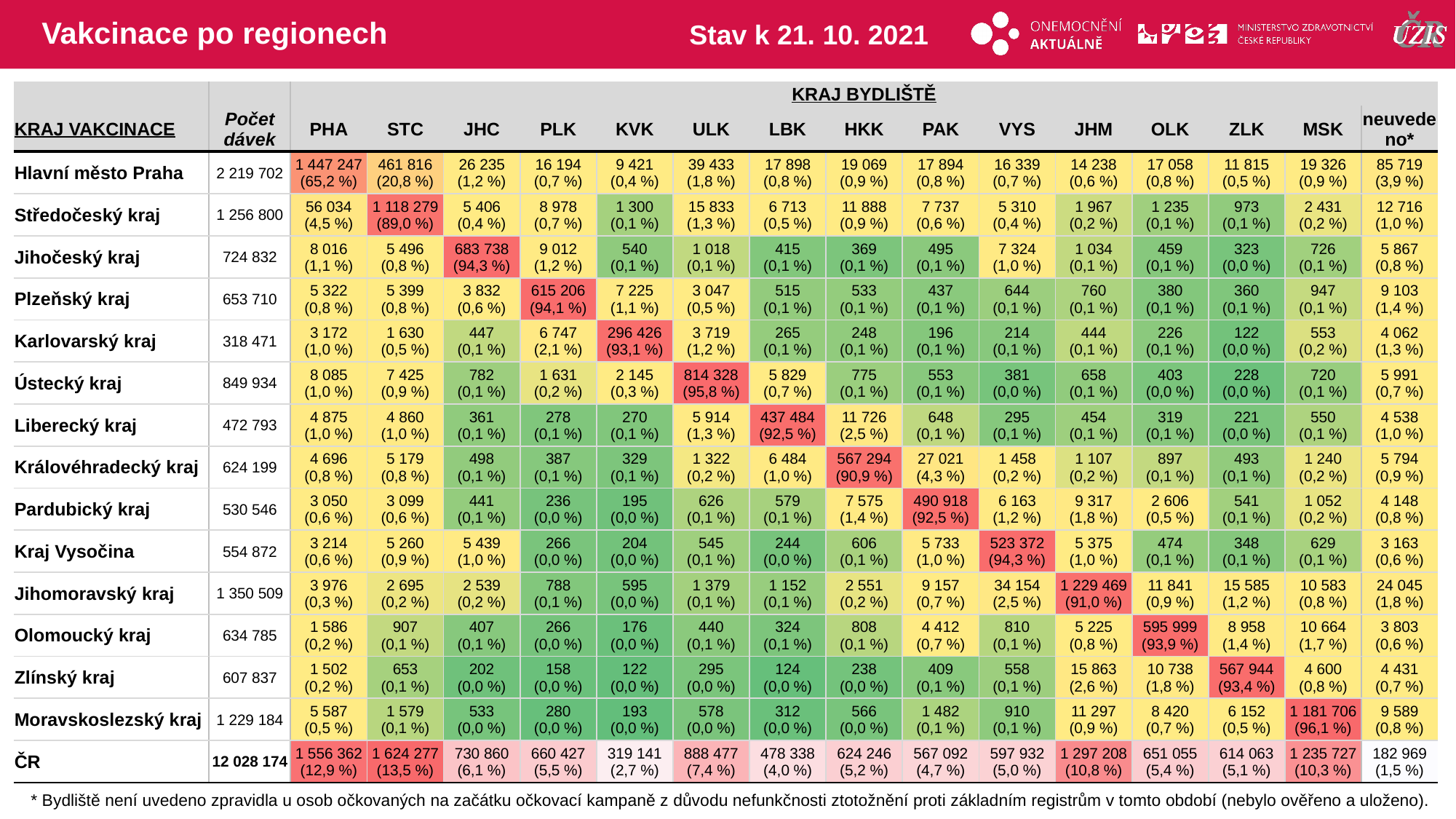

# Vakcinace po regionech
Stav k 21. 10. 2021
|  |  | KRAJ BYDLIŠTĚ |  |  |  |  |  |  |  |  |  |  |  |  |  |  |
| --- | --- | --- | --- | --- | --- | --- | --- | --- | --- | --- | --- | --- | --- | --- | --- | --- |
| KRAJ VAKCINACE | Počet dávek | PHA | STC | JHC | PLK | KVK | ULK | LBK | HKK | PAK | VYS | JHM | OLK | ZLK | MSK | neuvedeno\* |
| Hlavní město Praha | 2 219 702 | 1 447 247 (65,2 %) | 461 816 (20,8 %) | 26 235 (1,2 %) | 16 194 (0,7 %) | 9 421 (0,4 %) | 39 433 (1,8 %) | 17 898 (0,8 %) | 19 069 (0,9 %) | 17 894 (0,8 %) | 16 339 (0,7 %) | 14 238 (0,6 %) | 17 058 (0,8 %) | 11 815 (0,5 %) | 19 326 (0,9 %) | 85 719 (3,9 %) |
| Středočeský kraj | 1 256 800 | 56 034 (4,5 %) | 1 118 279 (89,0 %) | 5 406 (0,4 %) | 8 978 (0,7 %) | 1 300 (0,1 %) | 15 833 (1,3 %) | 6 713 (0,5 %) | 11 888 (0,9 %) | 7 737 (0,6 %) | 5 310 (0,4 %) | 1 967 (0,2 %) | 1 235 (0,1 %) | 973 (0,1 %) | 2 431 (0,2 %) | 12 716 (1,0 %) |
| Jihočeský kraj | 724 832 | 8 016 (1,1 %) | 5 496 (0,8 %) | 683 738 (94,3 %) | 9 012 (1,2 %) | 540 (0,1 %) | 1 018 (0,1 %) | 415 (0,1 %) | 369 (0,1 %) | 495 (0,1 %) | 7 324 (1,0 %) | 1 034 (0,1 %) | 459 (0,1 %) | 323 (0,0 %) | 726 (0,1 %) | 5 867 (0,8 %) |
| Plzeňský kraj | 653 710 | 5 322 (0,8 %) | 5 399 (0,8 %) | 3 832 (0,6 %) | 615 206 (94,1 %) | 7 225 (1,1 %) | 3 047 (0,5 %) | 515 (0,1 %) | 533 (0,1 %) | 437 (0,1 %) | 644 (0,1 %) | 760 (0,1 %) | 380 (0,1 %) | 360 (0,1 %) | 947 (0,1 %) | 9 103 (1,4 %) |
| Karlovarský kraj | 318 471 | 3 172 (1,0 %) | 1 630 (0,5 %) | 447 (0,1 %) | 6 747 (2,1 %) | 296 426 (93,1 %) | 3 719 (1,2 %) | 265 (0,1 %) | 248 (0,1 %) | 196 (0,1 %) | 214 (0,1 %) | 444 (0,1 %) | 226 (0,1 %) | 122 (0,0 %) | 553 (0,2 %) | 4 062 (1,3 %) |
| Ústecký kraj | 849 934 | 8 085 (1,0 %) | 7 425 (0,9 %) | 782 (0,1 %) | 1 631 (0,2 %) | 2 145 (0,3 %) | 814 328 (95,8 %) | 5 829 (0,7 %) | 775 (0,1 %) | 553 (0,1 %) | 381 (0,0 %) | 658 (0,1 %) | 403 (0,0 %) | 228 (0,0 %) | 720 (0,1 %) | 5 991 (0,7 %) |
| Liberecký kraj | 472 793 | 4 875 (1,0 %) | 4 860 (1,0 %) | 361 (0,1 %) | 278 (0,1 %) | 270 (0,1 %) | 5 914 (1,3 %) | 437 484 (92,5 %) | 11 726 (2,5 %) | 648 (0,1 %) | 295 (0,1 %) | 454 (0,1 %) | 319 (0,1 %) | 221 (0,0 %) | 550 (0,1 %) | 4 538 (1,0 %) |
| Královéhradecký kraj | 624 199 | 4 696 (0,8 %) | 5 179 (0,8 %) | 498 (0,1 %) | 387 (0,1 %) | 329 (0,1 %) | 1 322 (0,2 %) | 6 484 (1,0 %) | 567 294 (90,9 %) | 27 021 (4,3 %) | 1 458 (0,2 %) | 1 107 (0,2 %) | 897 (0,1 %) | 493 (0,1 %) | 1 240 (0,2 %) | 5 794 (0,9 %) |
| Pardubický kraj | 530 546 | 3 050 (0,6 %) | 3 099 (0,6 %) | 441 (0,1 %) | 236 (0,0 %) | 195 (0,0 %) | 626 (0,1 %) | 579 (0,1 %) | 7 575 (1,4 %) | 490 918 (92,5 %) | 6 163 (1,2 %) | 9 317 (1,8 %) | 2 606 (0,5 %) | 541 (0,1 %) | 1 052 (0,2 %) | 4 148 (0,8 %) |
| Kraj Vysočina | 554 872 | 3 214 (0,6 %) | 5 260 (0,9 %) | 5 439 (1,0 %) | 266 (0,0 %) | 204 (0,0 %) | 545 (0,1 %) | 244 (0,0 %) | 606 (0,1 %) | 5 733 (1,0 %) | 523 372 (94,3 %) | 5 375 (1,0 %) | 474 (0,1 %) | 348 (0,1 %) | 629 (0,1 %) | 3 163 (0,6 %) |
| Jihomoravský kraj | 1 350 509 | 3 976 (0,3 %) | 2 695 (0,2 %) | 2 539 (0,2 %) | 788 (0,1 %) | 595 (0,0 %) | 1 379 (0,1 %) | 1 152 (0,1 %) | 2 551 (0,2 %) | 9 157 (0,7 %) | 34 154 (2,5 %) | 1 229 469 (91,0 %) | 11 841 (0,9 %) | 15 585 (1,2 %) | 10 583 (0,8 %) | 24 045 (1,8 %) |
| Olomoucký kraj | 634 785 | 1 586 (0,2 %) | 907 (0,1 %) | 407 (0,1 %) | 266 (0,0 %) | 176 (0,0 %) | 440 (0,1 %) | 324 (0,1 %) | 808 (0,1 %) | 4 412 (0,7 %) | 810 (0,1 %) | 5 225 (0,8 %) | 595 999 (93,9 %) | 8 958 (1,4 %) | 10 664 (1,7 %) | 3 803 (0,6 %) |
| Zlínský kraj | 607 837 | 1 502 (0,2 %) | 653 (0,1 %) | 202 (0,0 %) | 158 (0,0 %) | 122 (0,0 %) | 295 (0,0 %) | 124 (0,0 %) | 238 (0,0 %) | 409 (0,1 %) | 558 (0,1 %) | 15 863 (2,6 %) | 10 738 (1,8 %) | 567 944 (93,4 %) | 4 600 (0,8 %) | 4 431 (0,7 %) |
| Moravskoslezský kraj | 1 229 184 | 5 587 (0,5 %) | 1 579 (0,1 %) | 533 (0,0 %) | 280 (0,0 %) | 193 (0,0 %) | 578 (0,0 %) | 312 (0,0 %) | 566 (0,0 %) | 1 482 (0,1 %) | 910 (0,1 %) | 11 297 (0,9 %) | 8 420 (0,7 %) | 6 152 (0,5 %) | 1 181 706 (96,1 %) | 9 589 (0,8 %) |
| ČR | 12 028 174 | 1 556 362 (12,9 %) | 1 624 277 (13,5 %) | 730 860 (6,1 %) | 660 427 (5,5 %) | 319 141 (2,7 %) | 888 477 (7,4 %) | 478 338 (4,0 %) | 624 246 (5,2 %) | 567 092 (4,7 %) | 597 932 (5,0 %) | 1 297 208 (10,8 %) | 651 055 (5,4 %) | 614 063 (5,1 %) | 1 235 727 (10,3 %) | 182 969 (1,5 %) |
|  |  |  |  |  |  |  |  |  |  |  |  |  |  |  |
| --- | --- | --- | --- | --- | --- | --- | --- | --- | --- | --- | --- | --- | --- | --- |
|  |  |  |  |  |  |  |  |  |  |  |  |  |  |  |
|  |  |  |  |  |  |  |  |  |  |  |  |  |  |  |
|  |  |  |  |  |  |  |  |  |  |  |  |  |  |  |
|  |  |  |  |  |  |  |  |  |  |  |  |  |  |  |
|  |  |  |  |  |  |  |  |  |  |  |  |  |  |  |
|  |  |  |  |  |  |  |  |  |  |  |  |  |  |  |
|  |  |  |  |  |  |  |  |  |  |  |  |  |  |  |
|  |  |  |  |  |  |  |  |  |  |  |  |  |  |  |
|  |  |  |  |  |  |  |  |  |  |  |  |  |  |  |
|  |  |  |  |  |  |  |  |  |  |  |  |  |  |  |
|  |  |  |  |  |  |  |  |  |  |  |  |  |  |  |
|  |  |  |  |  |  |  |  |  |  |  |  |  |  |  |
|  |  |  |  |  |  |  |  |  |  |  |  |  |  |  |
|  |  |  |  |  |  |  |  |  |  |  |  |  |  |  |
* Bydliště není uvedeno zpravidla u osob očkovaných na začátku očkovací kampaně z důvodu nefunkčnosti ztotožnění proti základním registrům v tomto období (nebylo ověřeno a uloženo).